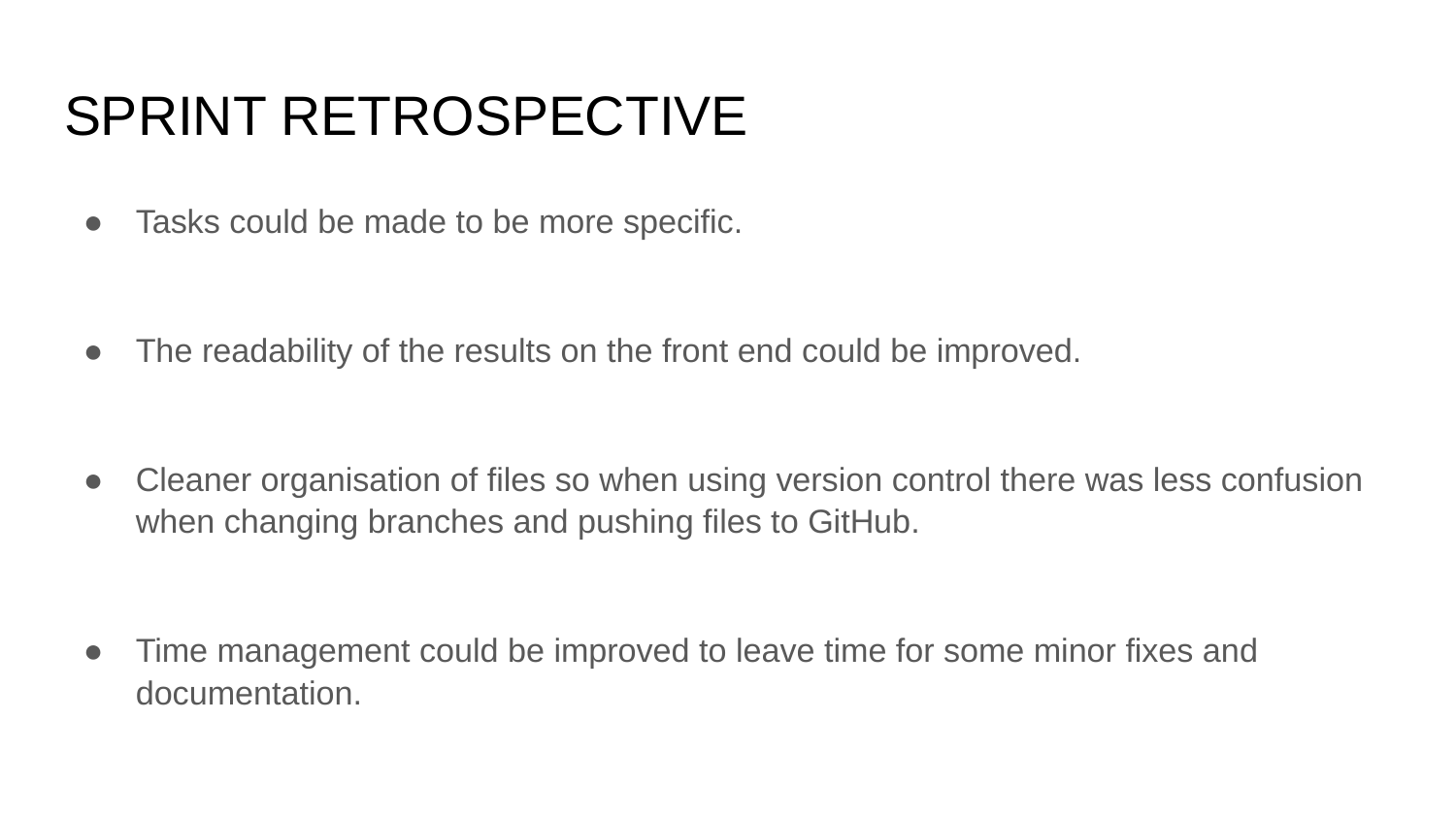

# SPRINT RETROSPECTIVE
Tasks could be made to be more specific.

The readability of the results on the front end could be improved.

Cleaner organisation of files so when using version control there was less confusion when changing branches and pushing files to GitHub.

Time management could be improved to leave time for some minor fixes and documentation.